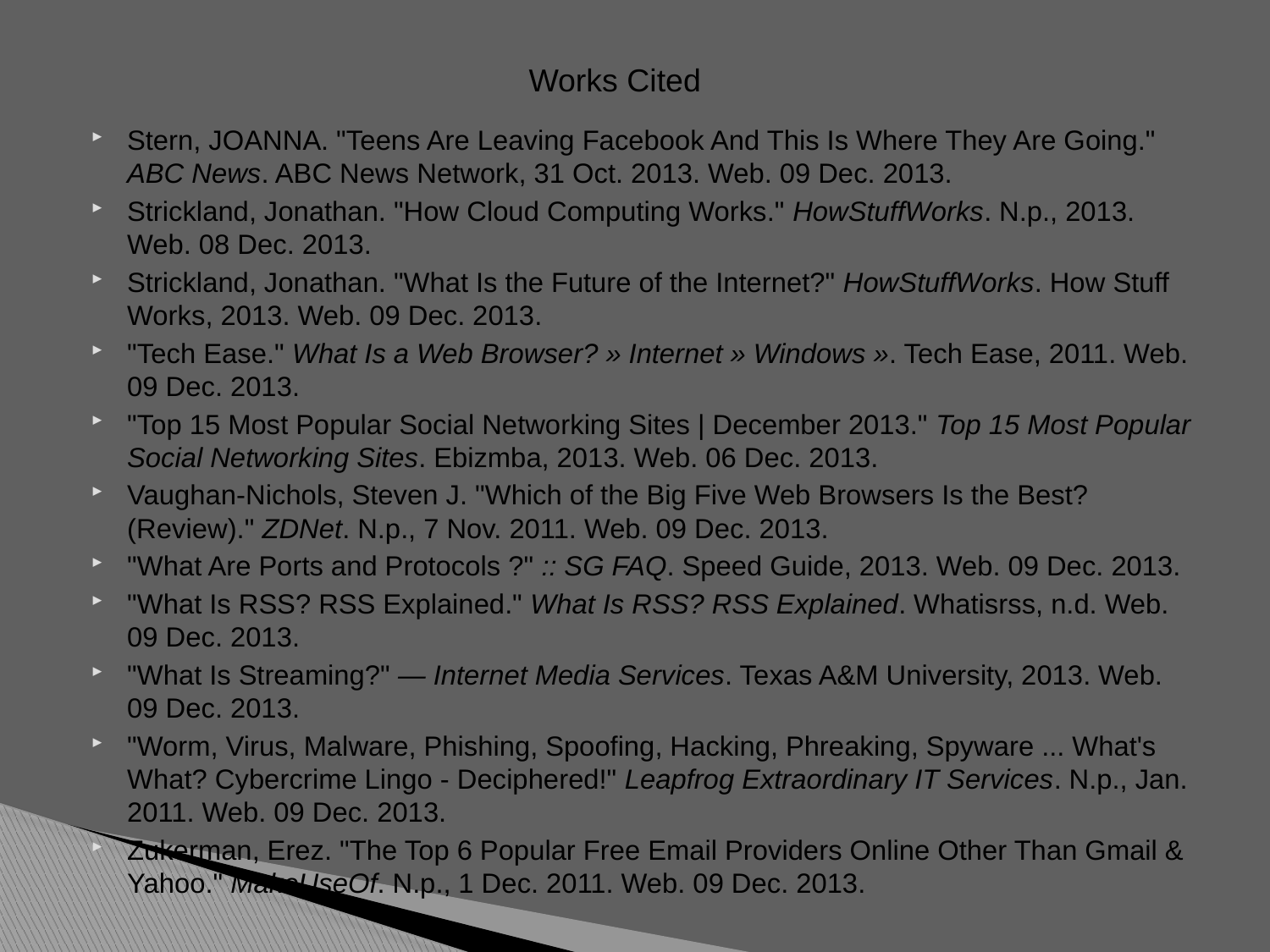

Works Cited
Stern, JOANNA. "Teens Are Leaving Facebook And This Is Where They Are Going." ABC News. ABC News Network, 31 Oct. 2013. Web. 09 Dec. 2013.
Strickland, Jonathan. "How Cloud Computing Works." HowStuffWorks. N.p., 2013. Web. 08 Dec. 2013.
Strickland, Jonathan. "What Is the Future of the Internet?" HowStuffWorks. How Stuff Works, 2013. Web. 09 Dec. 2013.
"Tech Ease." What Is a Web Browser? » Internet » Windows ». Tech Ease, 2011. Web. 09 Dec. 2013.
"Top 15 Most Popular Social Networking Sites | December 2013." Top 15 Most Popular Social Networking Sites. Ebizmba, 2013. Web. 06 Dec. 2013.
Vaughan-Nichols, Steven J. "Which of the Big Five Web Browsers Is the Best? (Review)." ZDNet. N.p., 7 Nov. 2011. Web. 09 Dec. 2013.
"What Are Ports and Protocols ?" :: SG FAQ. Speed Guide, 2013. Web. 09 Dec. 2013.
"What Is RSS? RSS Explained." What Is RSS? RSS Explained. Whatisrss, n.d. Web. 09 Dec. 2013.
"What Is Streaming?" — Internet Media Services. Texas A&M University, 2013. Web. 09 Dec. 2013.
"Worm, Virus, Malware, Phishing, Spoofing, Hacking, Phreaking, Spyware ... What's What? Cybercrime Lingo - Deciphered!" Leapfrog Extraordinary IT Services. N.p., Jan. 2011. Web. 09 Dec. 2013.
Zukerman, Erez. "The Top 6 Popular Free Email Providers Online Other Than Gmail & Yahoo." MakeUseOf. N.p., 1 Dec. 2011. Web. 09 Dec. 2013.